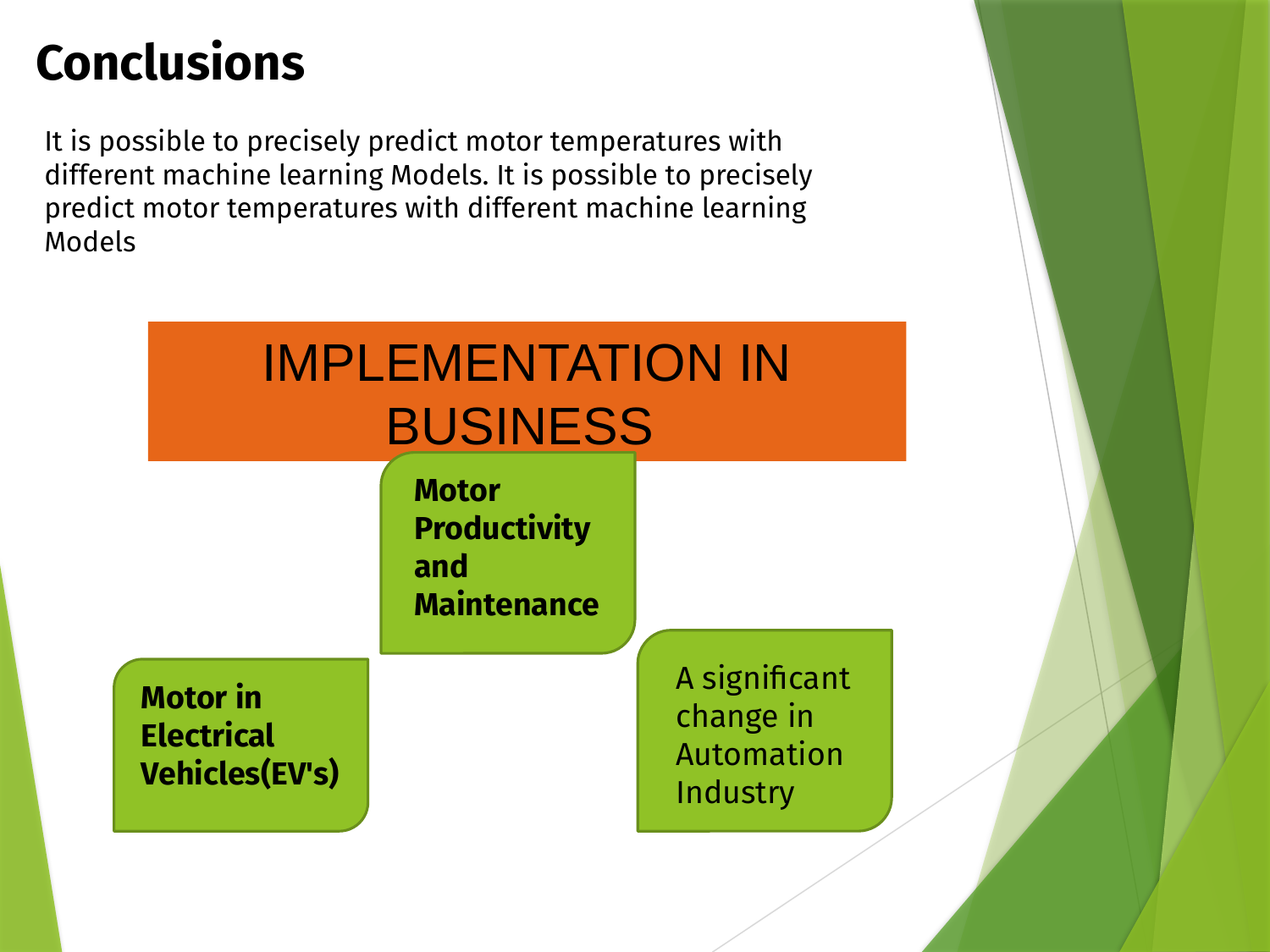

Conclusions
It is possible to precisely predict motor temperatures with different machine learning Models. It is possible to precisely predict motor temperatures with different machine learning Models
IMPLEMENTATION IN BUSINESS

Motor Productivity and Maintenance

A significant change in Automation Industry

Motor in Electrical Vehicles(EV's)